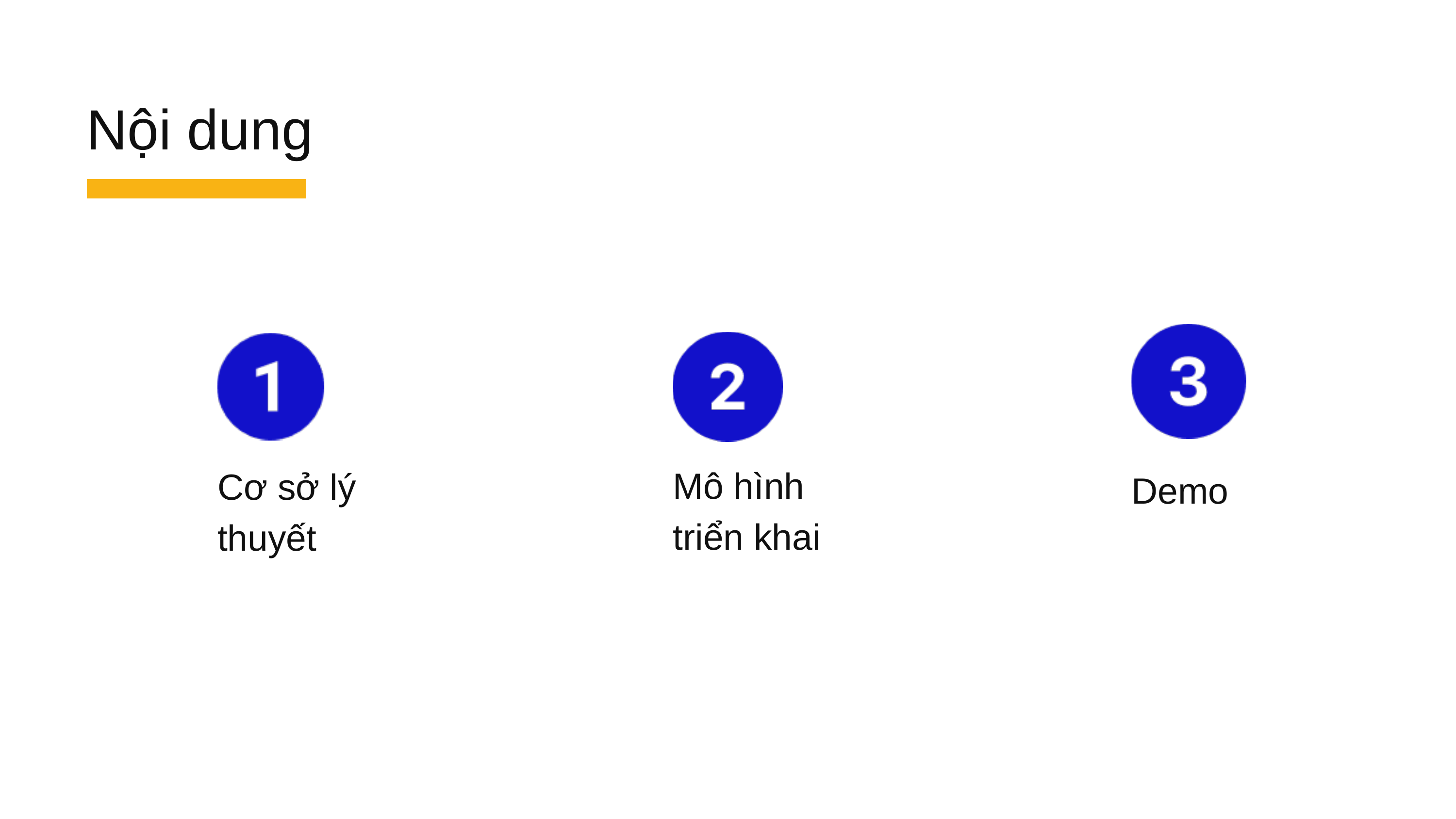

Nội dung

Mô hình triển khai
Cơ sở lý thuyết
Demo